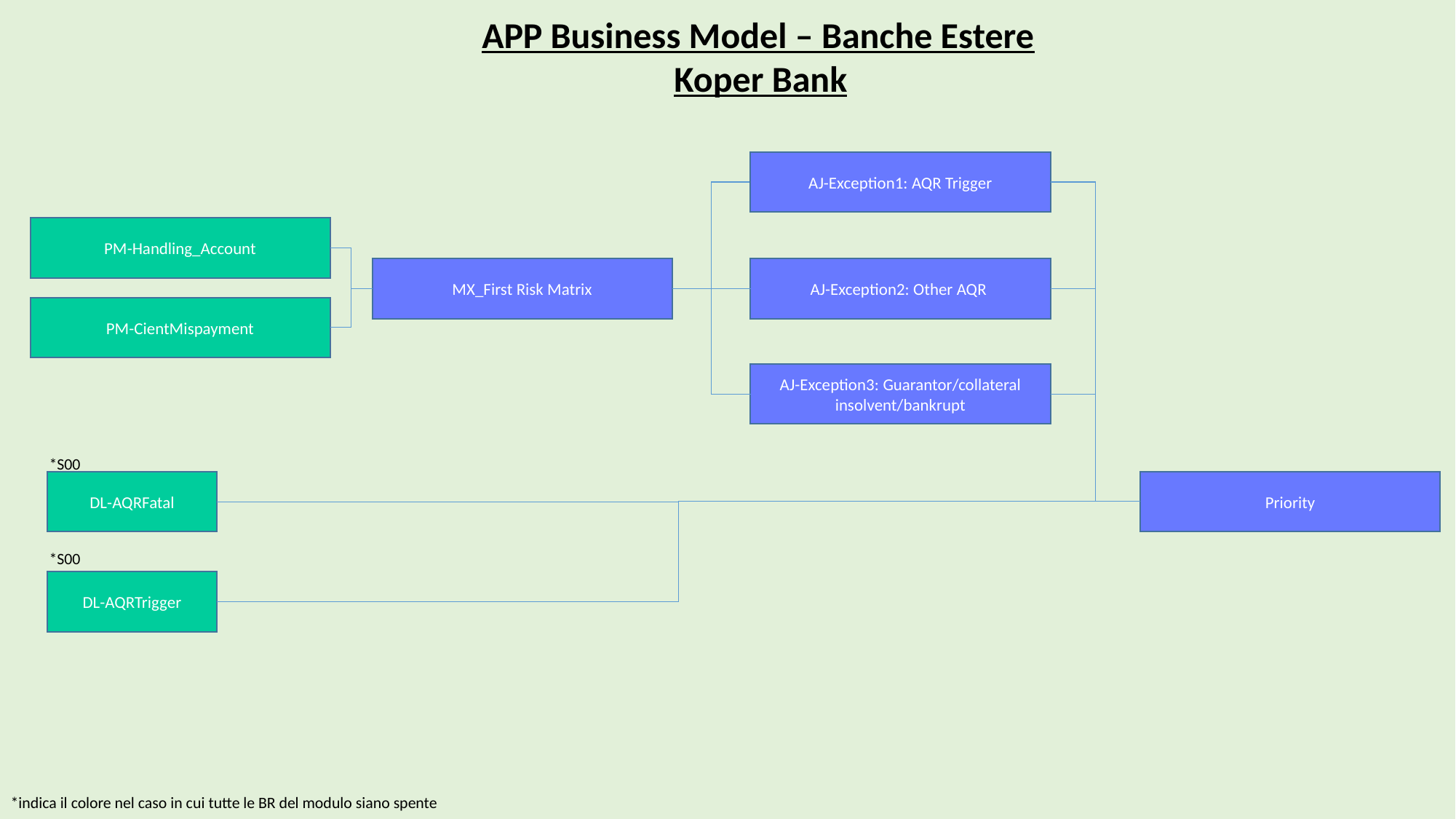

APP Business Model – Banche Estere
Koper Bank
AJ-Exception1: AQR Trigger
PM-Handling_Account
MX_First Risk Matrix
AJ-Exception2: Other AQR
PM-CientMispayment
AJ-Exception3: Guarantor/collateral insolvent/bankrupt
*S00
Priority
DL-AQRFatal
*S00
DL-AQRTrigger
*indica il colore nel caso in cui tutte le BR del modulo siano spente